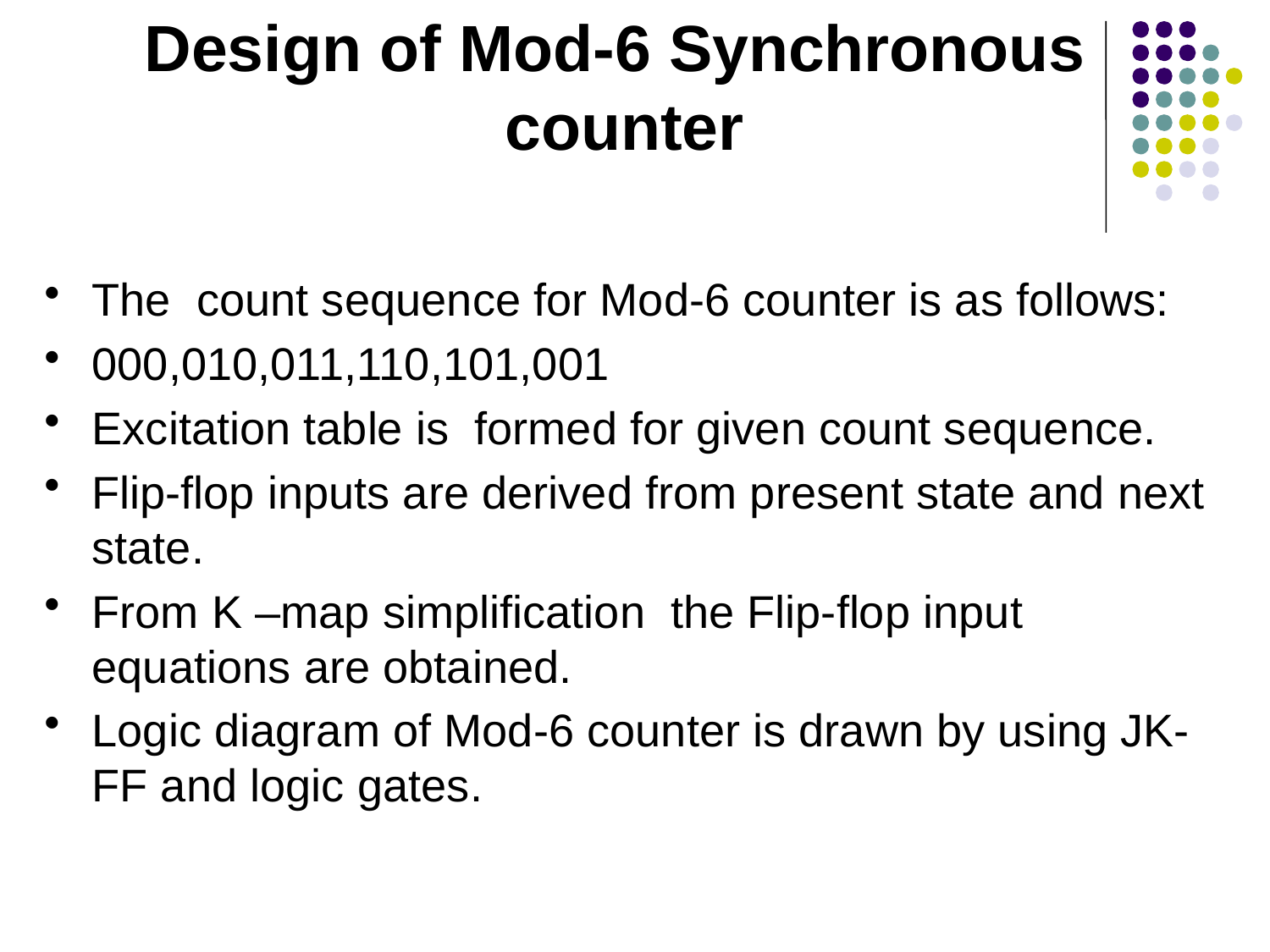

Design of Mod-6 Synchronous  counter
The  count sequence for Mod-6 counter is as follows:
000,010,011,110,101,001
Excitation table is  formed for given count sequence.
Flip-flop inputs are derived from present state and next state.
From K –map simplification  the Flip-flop input equations are obtained.
Logic diagram of Mod-6 counter is drawn by using JK-FF and logic gates.